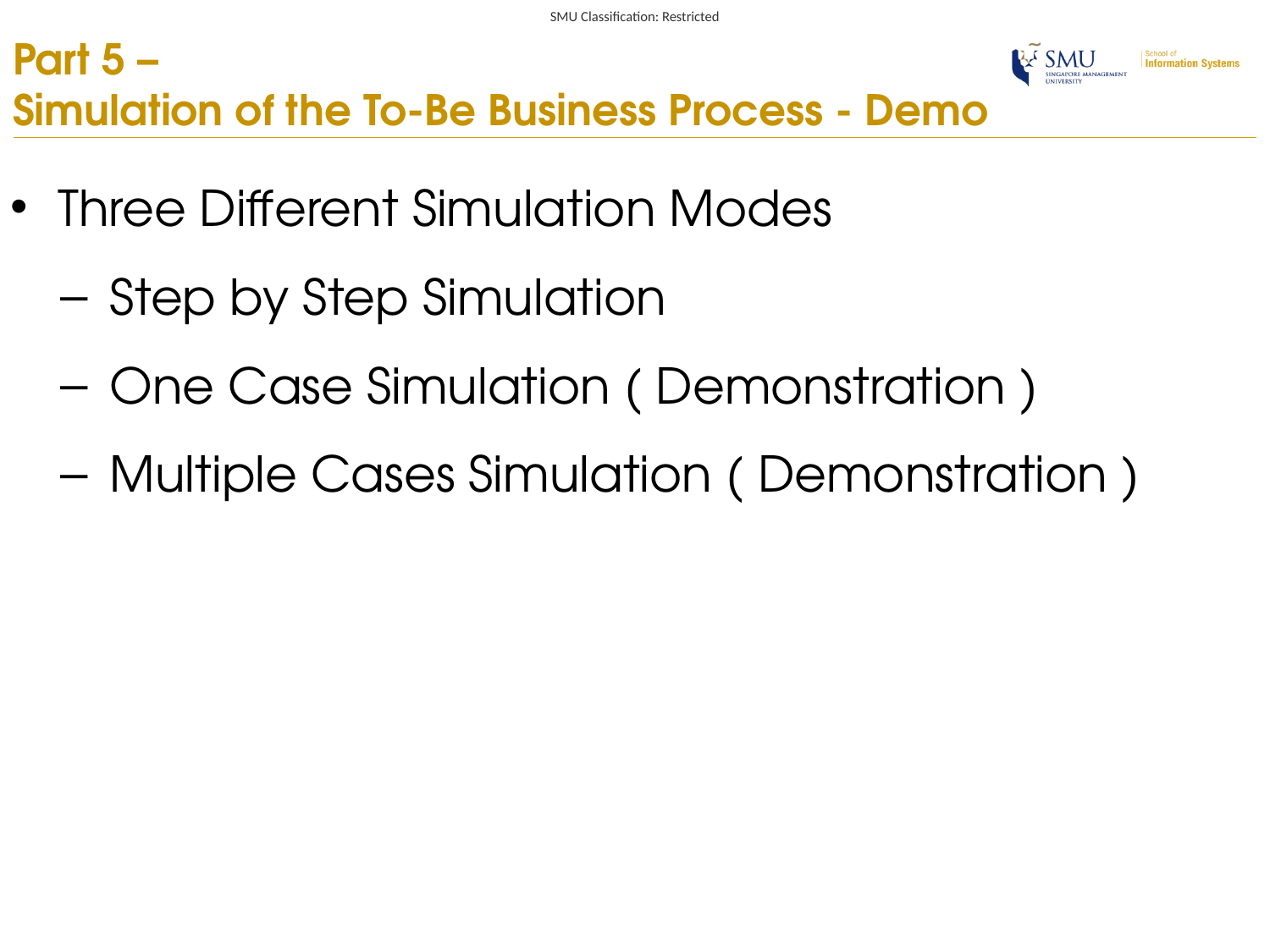

# Part 5 – Simulation of the To-Be Business Process - Demo
Three Different Simulation Modes
Step by Step Simulation
One Case Simulation ( Demonstration )
Multiple Cases Simulation ( Demonstration )